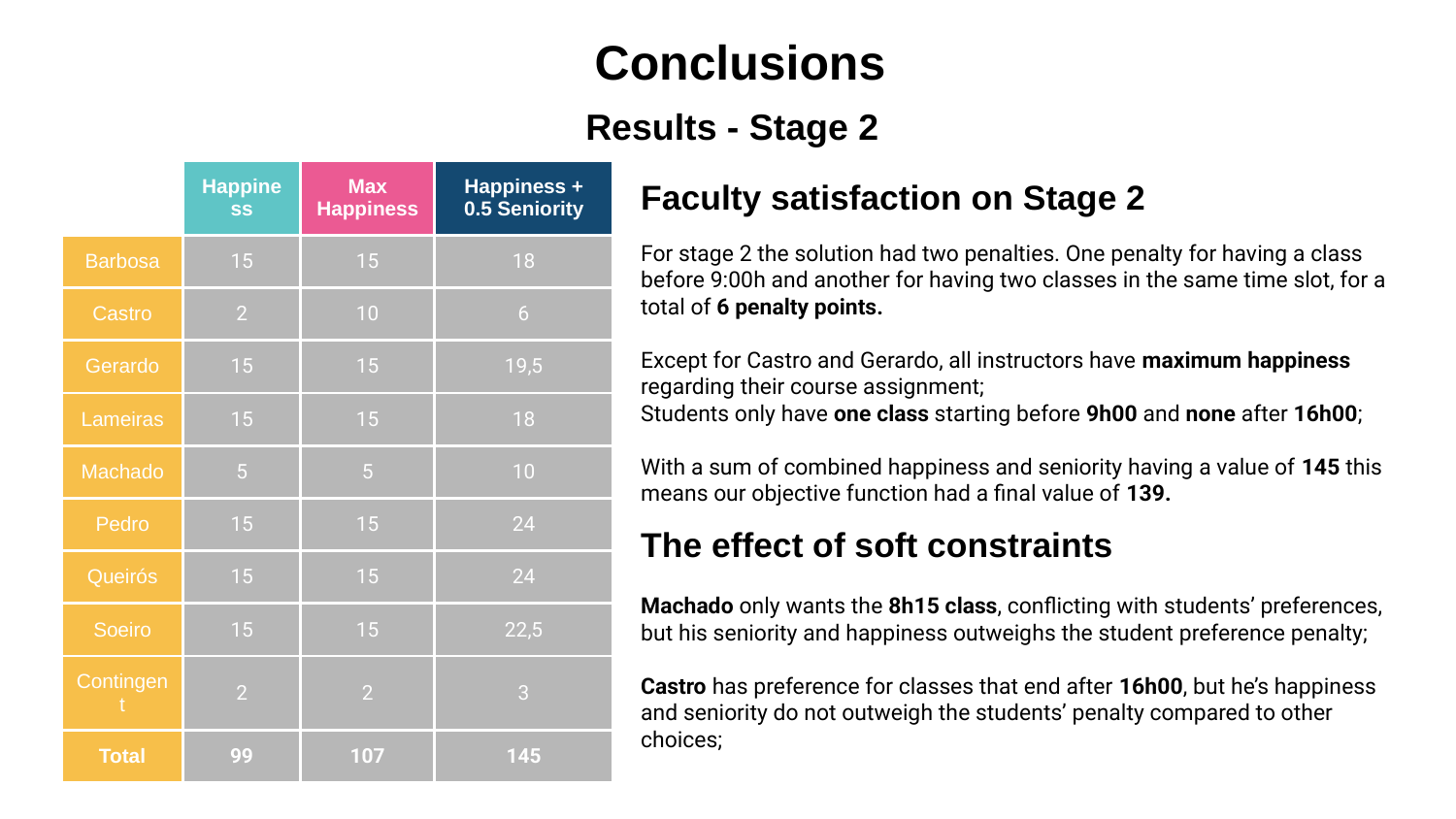

# Conclusions
Results - Stage 2
|  | Happiness | Max Happiness | Happiness + 0.5 Seniority |
| --- | --- | --- | --- |
| Barbosa | 15 | 15 | 18 |
| Castro | 2 | 10 | 6 |
| Gerardo | 15 | 15 | 19,5 |
| Lameiras | 15 | 15 | 18 |
| Machado | 5 | 5 | 10 |
| Pedro | 15 | 15 | 24 |
| Queirós | 15 | 15 | 24 |
| Soeiro | 15 | 15 | 22,5 |
| Contingent | 2 | 2 | 3 |
| Total | 99 | 107 | 145 |
Faculty satisfaction on Stage 2
For stage 2 the solution had two penalties. One penalty for having a class before 9:00h and another for having two classes in the same time slot, for a total of 6 penalty points.

Except for Castro and Gerardo, all instructors have maximum happiness regarding their course assignment;
Students only have one class starting before 9h00 and none after 16h00;

With a sum of combined happiness and seniority having a value of 145 this means our objective function had a final value of 139.
The effect of soft constraints
Machado only wants the 8h15 class, conflicting with students’ preferences, but his seniority and happiness outweighs the student preference penalty;

Castro has preference for classes that end after 16h00, but he’s happiness and seniority do not outweigh the students’ penalty compared to other choices;